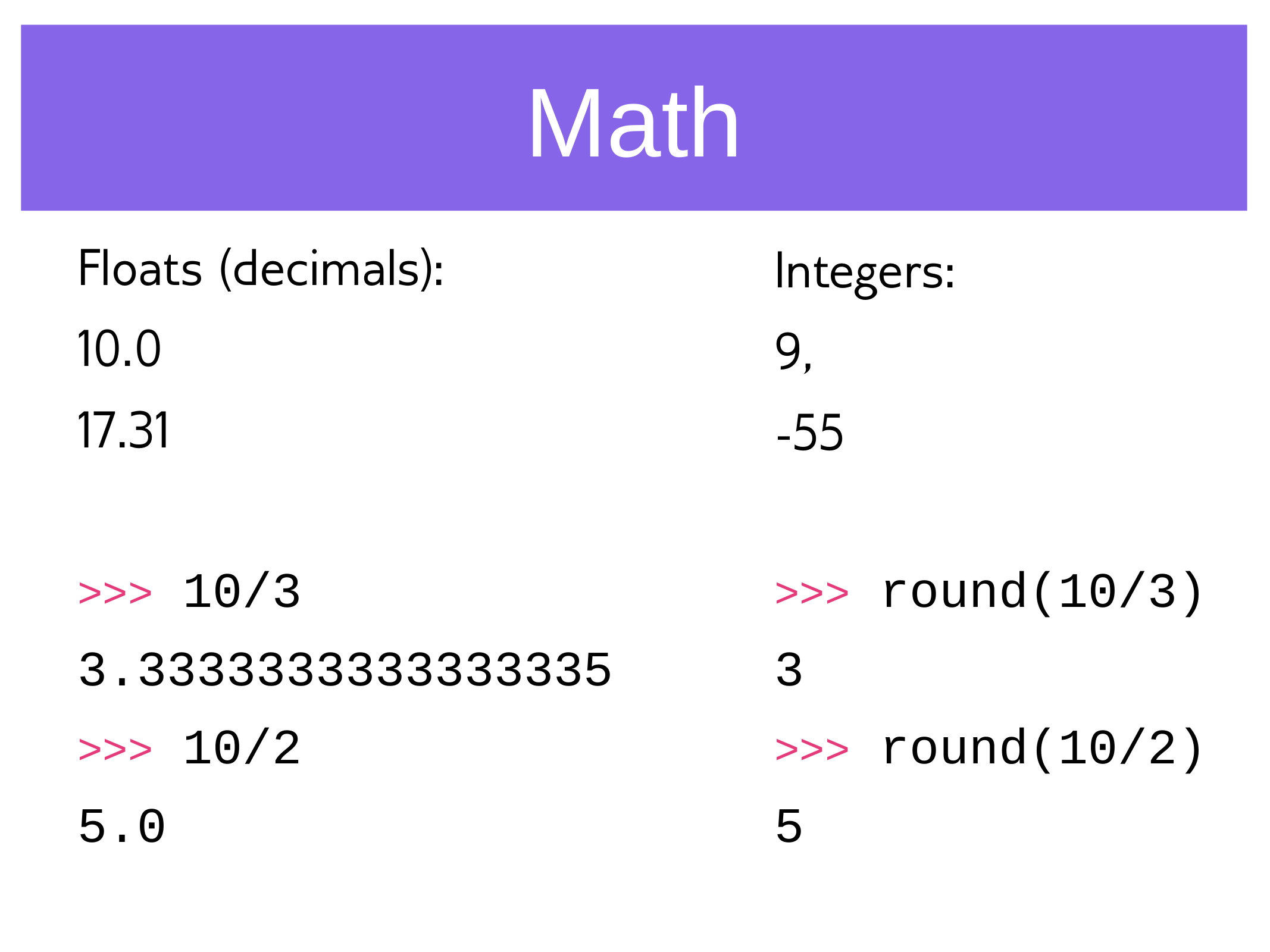

Math
Floats (decimals):
10.0
17.31

>>> 10/3
3.3333333333333335
>>> 10/2
5.0
Integers:
9,
-55

>>> round(10/3)
3
>>> round(10/2)
5